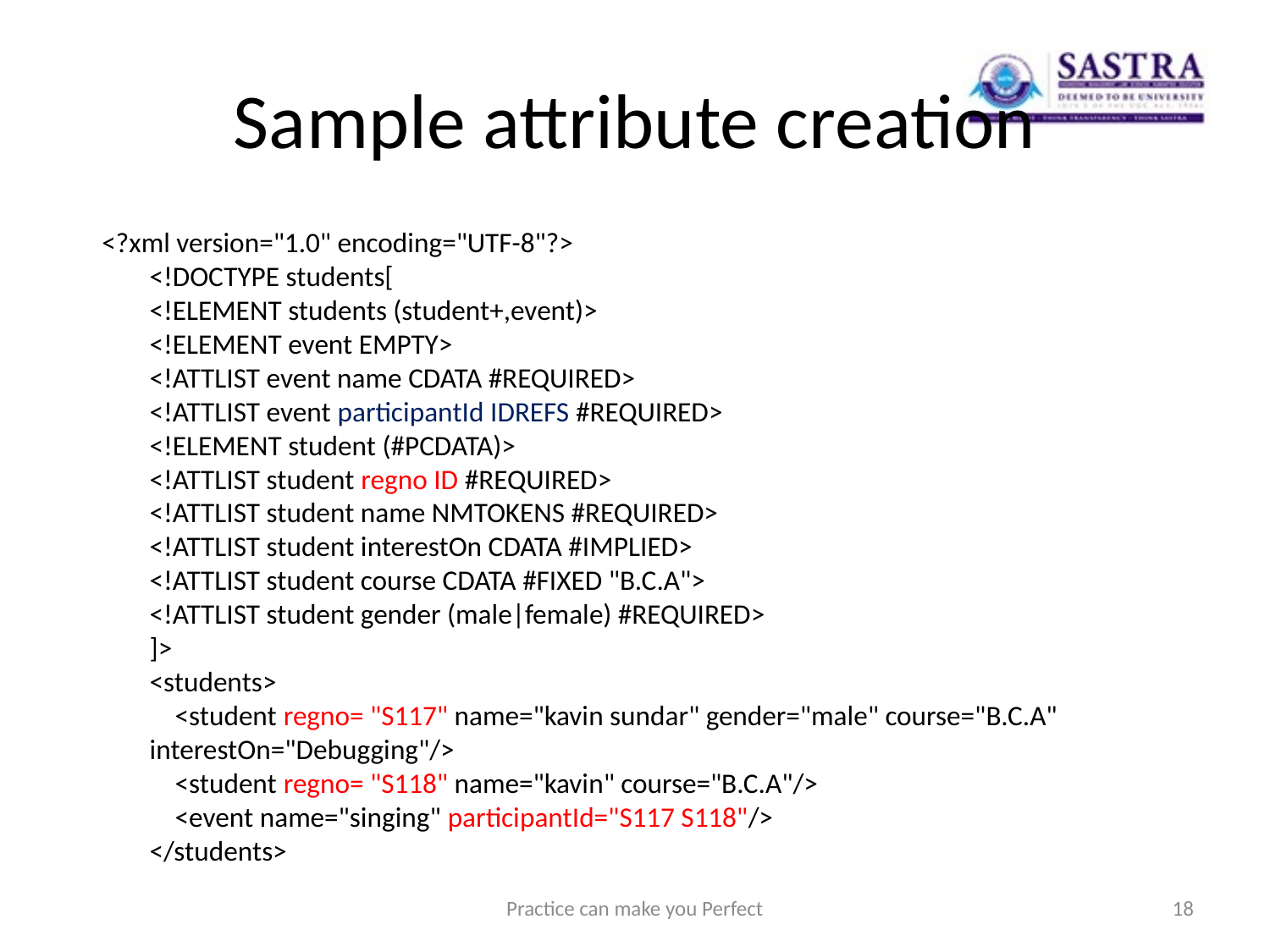

# Sample attribute creation
<?xml version="1.0" encoding="UTF-8"?>
<!DOCTYPE students[
<!ELEMENT students (student+,event)>
<!ELEMENT event EMPTY>
<!ATTLIST event name CDATA #REQUIRED>
<!ATTLIST event participantId IDREFS #REQUIRED>
<!ELEMENT student (#PCDATA)>
<!ATTLIST student regno ID #REQUIRED>
<!ATTLIST student name NMTOKENS #REQUIRED>
<!ATTLIST student interestOn CDATA #IMPLIED>
<!ATTLIST student course CDATA #FIXED "B.C.A">
<!ATTLIST student gender (male|female) #REQUIRED>
]>
<students>
    <student regno= "S117" name="kavin sundar" gender="male" course="B.C.A" interestOn="Debugging"/>
    <student regno= "S118" name="kavin" course="B.C.A"/>
    <event name="singing" participantId="S117 S118"/>
</students>
Practice can make you Perfect
18